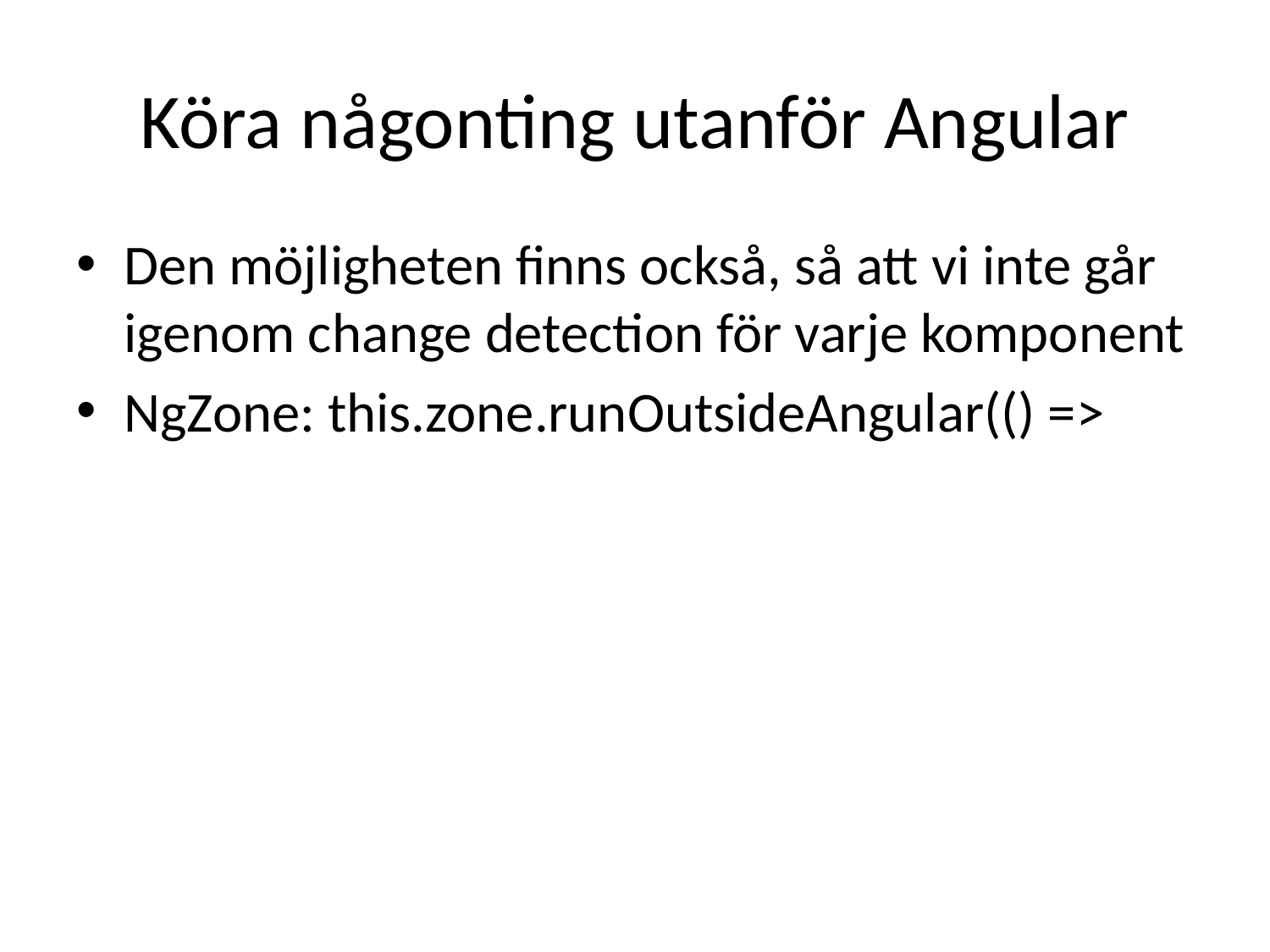

# Köra någonting utanför Angular
Den möjligheten finns också, så att vi inte går igenom change detection för varje komponent
NgZone: this.zone.runOutsideAngular(() =>